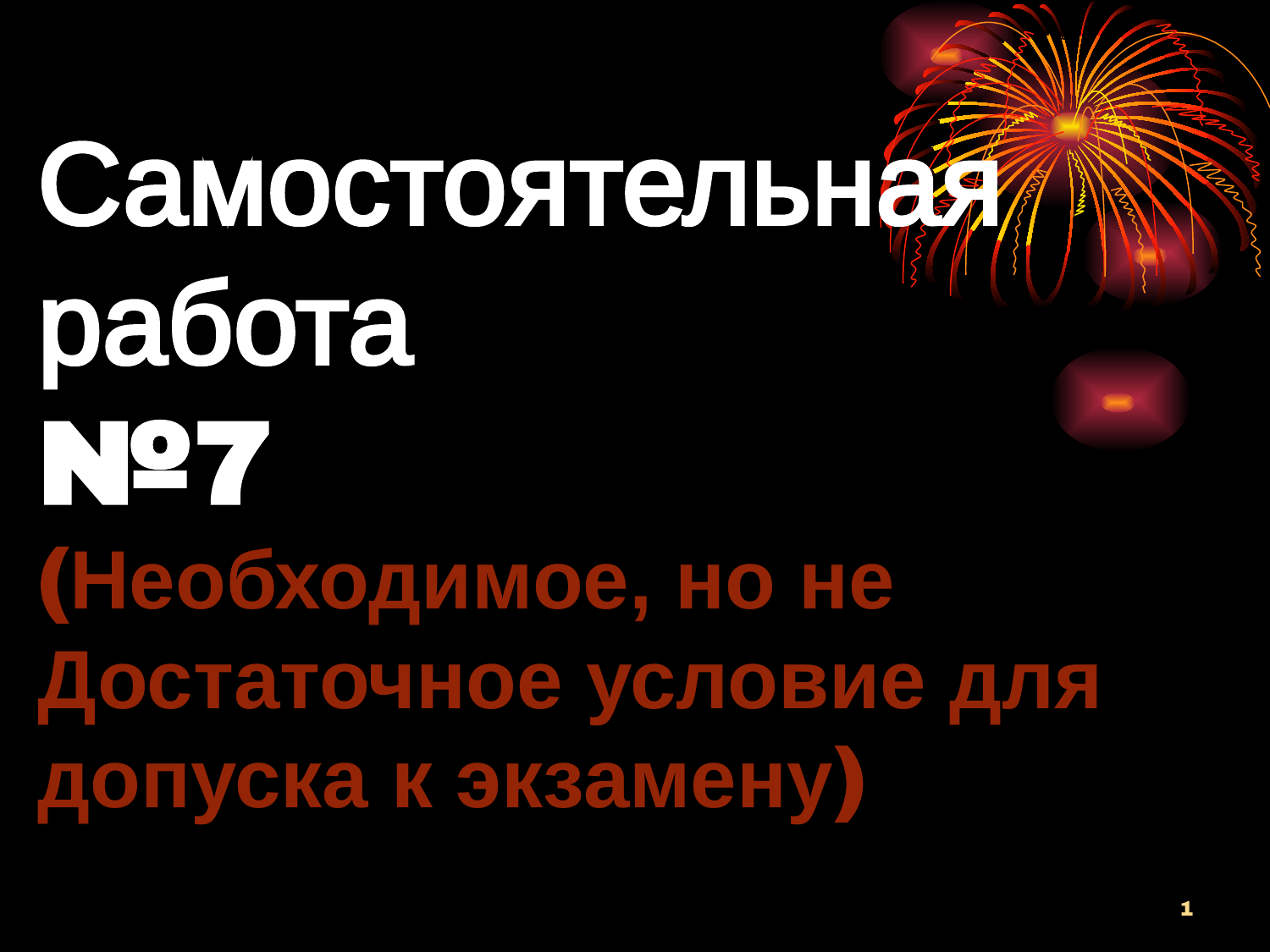

Самостоятельная работа
№7
(Необходимое, но не Достаточное условие для допуска к экзамену)
1